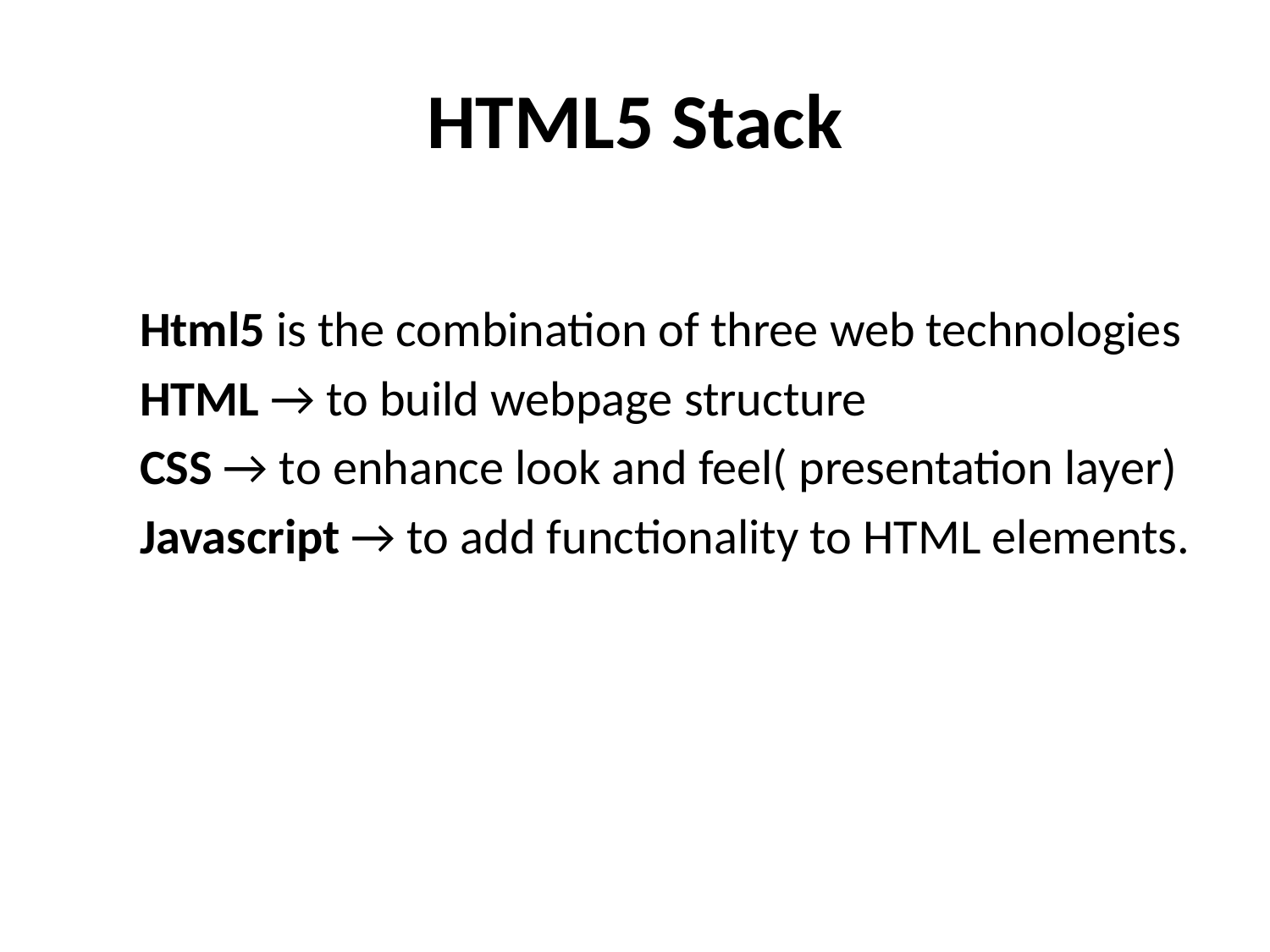

# HTML5 Stack

Html5 is the combination of three web technologies
HTML → to build webpage structure
CSS → to enhance look and feel( presentation layer)
Javascript → to add functionality to HTML elements.